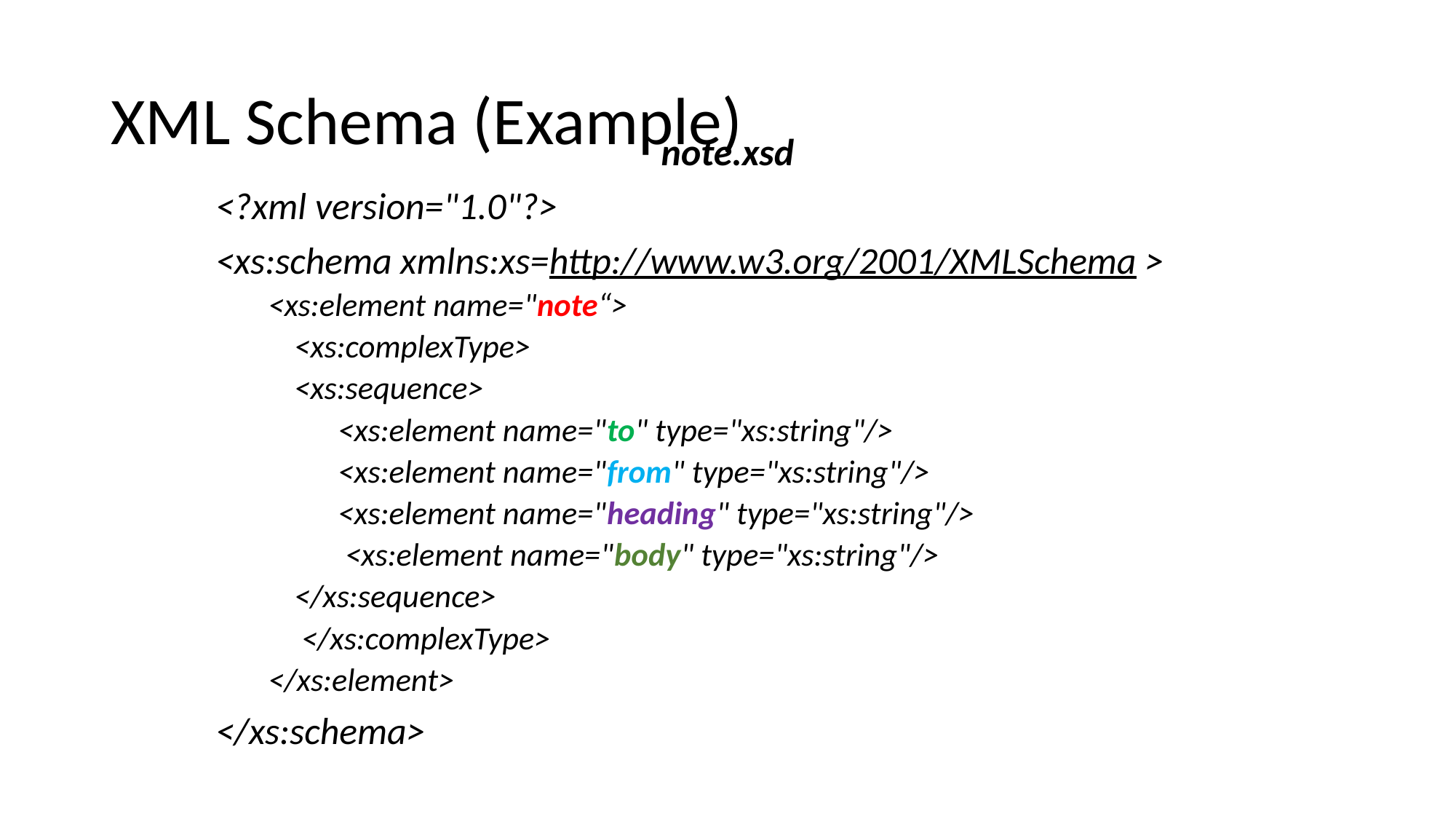

# XML Schema (Example)
note.xsd
<?xml version="1.0"?>
<xs:schema xmlns:xs=http://www.w3.org/2001/XMLSchema >
<xs:element name="note“>
	<xs:complexType>
		<xs:sequence>
		      <xs:element name="to" type="xs:string"/>
		      <xs:element name="from" type="xs:string"/>
		      <xs:element name="heading" type="xs:string"/>
		       <xs:element name="body" type="xs:string"/>
		</xs:sequence>
	 </xs:complexType>
</xs:element>
</xs:schema>